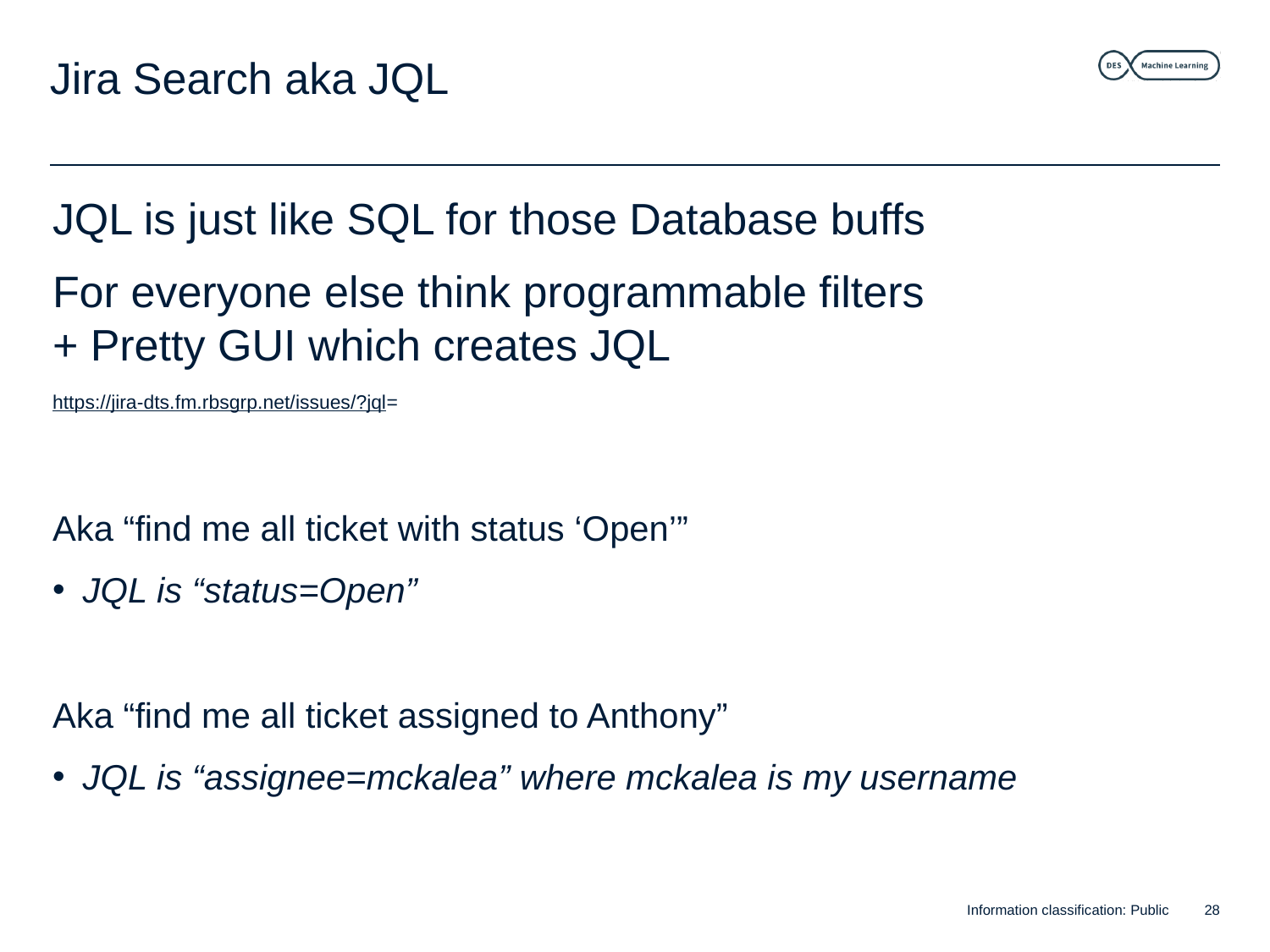

# Jira Search aka JQL
JQL is just like SQL for those Database buffs
For everyone else think programmable filters
+ Pretty GUI which creates JQL
https://jira-dts.fm.rbsgrp.net/issues/?jql=

Aka “find me all ticket with status ‘Open’”
JQL is “status=Open”

Aka “find me all ticket assigned to Anthony”
JQL is “assignee=mckalea” where mckalea is my username
Information classification: Public
28